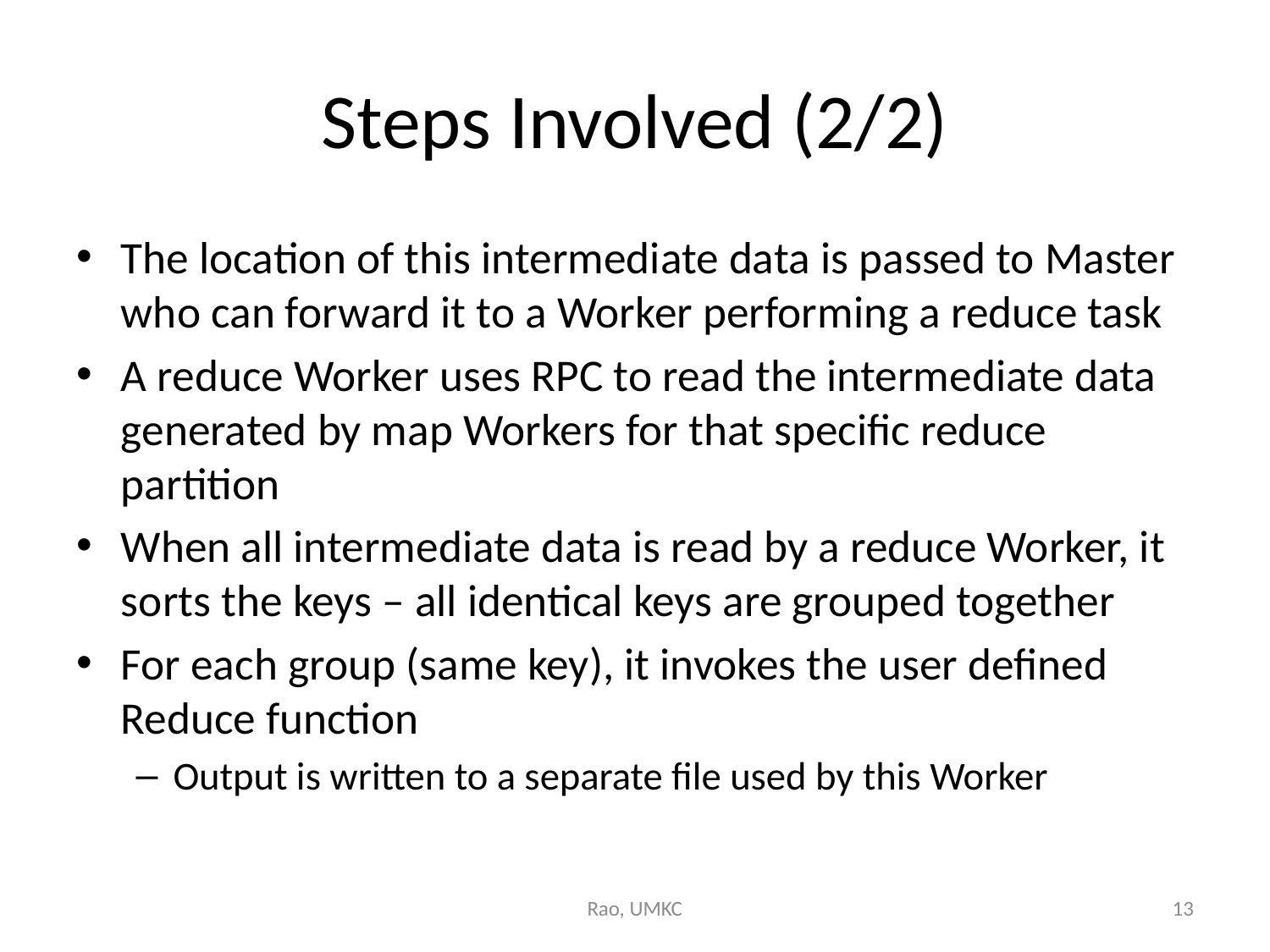

# Steps Involved (2/2)
The location of this intermediate data is passed to Master who can forward it to a Worker performing a reduce task
A reduce Worker uses RPC to read the intermediate data generated by map Workers for that specific reduce partition
When all intermediate data is read by a reduce Worker, it sorts the keys – all identical keys are grouped together
For each group (same key), it invokes the user defined Reduce function
Output is written to a separate file used by this Worker
Rao, UMKC
13